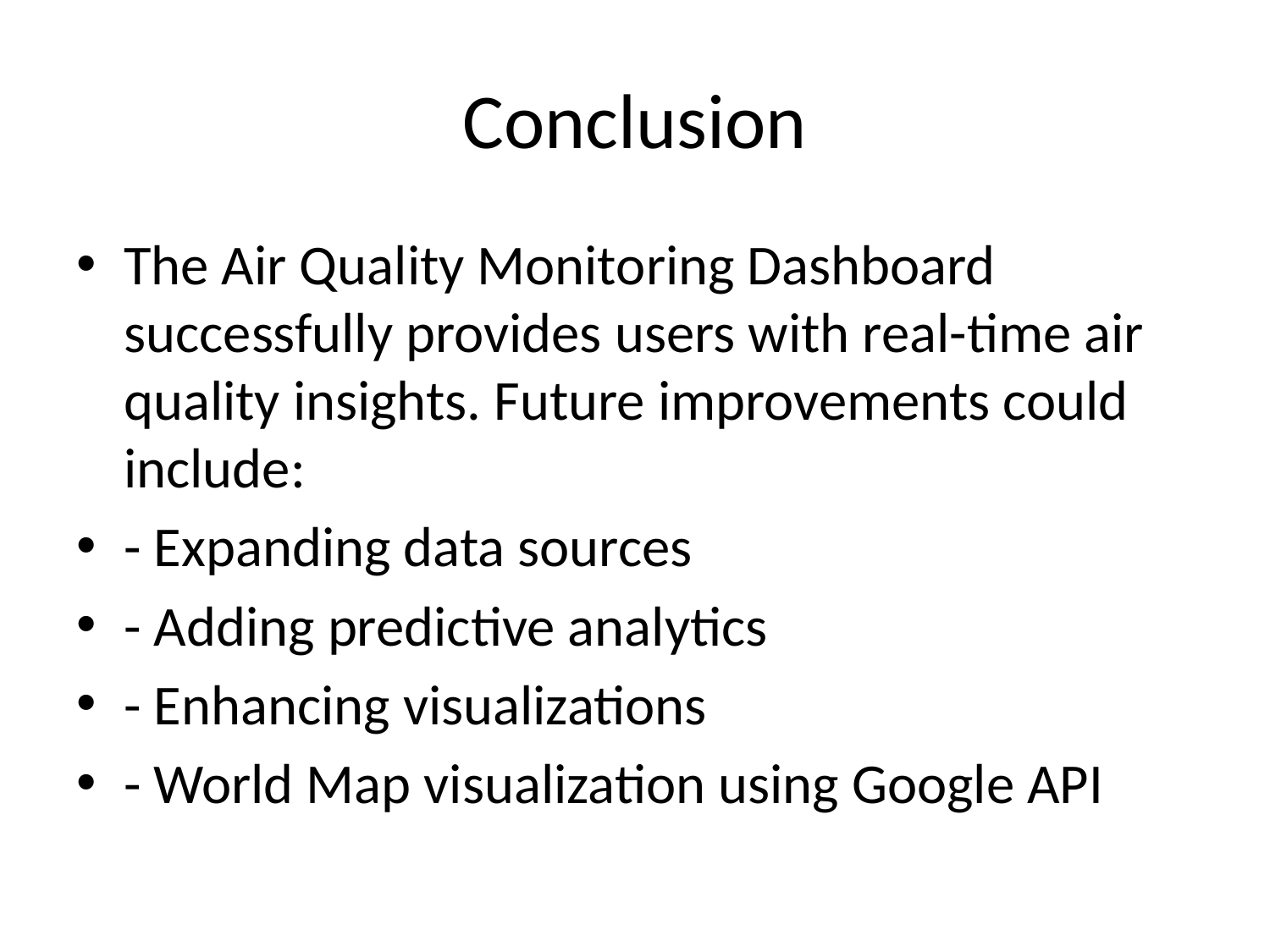

# Conclusion
The Air Quality Monitoring Dashboard successfully provides users with real-time air quality insights. Future improvements could include:
- Expanding data sources
- Adding predictive analytics
- Enhancing visualizations
- World Map visualization using Google API